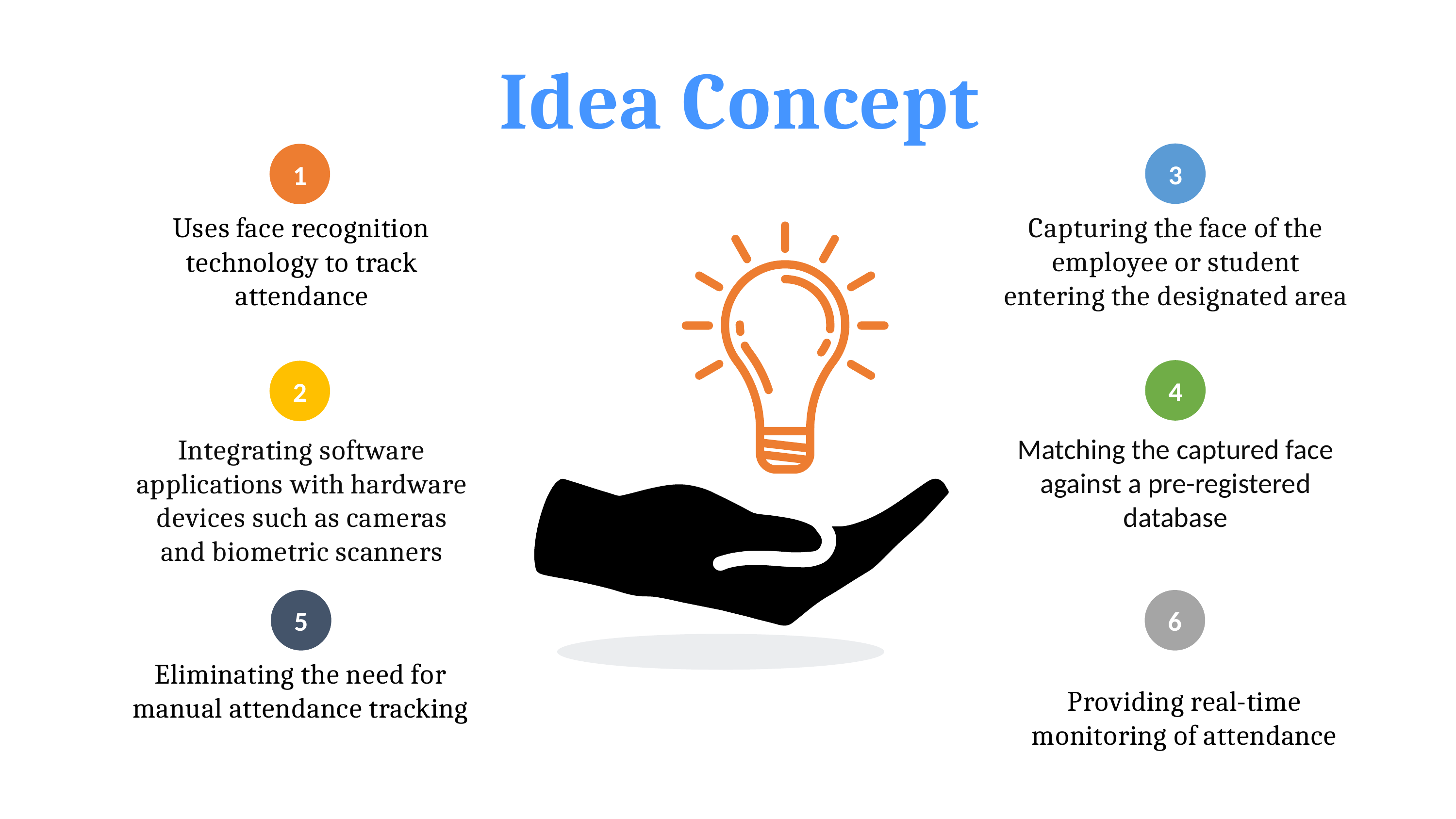

Idea Concept
3
1
Capturing the face of the employee or student entering the designated area
Uses face recognition technology to track attendance

4
2
Matching the captured face against a pre-registered database
Integrating software applications with hardware devices such as cameras and biometric scanners

5
6

Eliminating the need for manual attendance tracking

Providing real-time monitoring of attendance